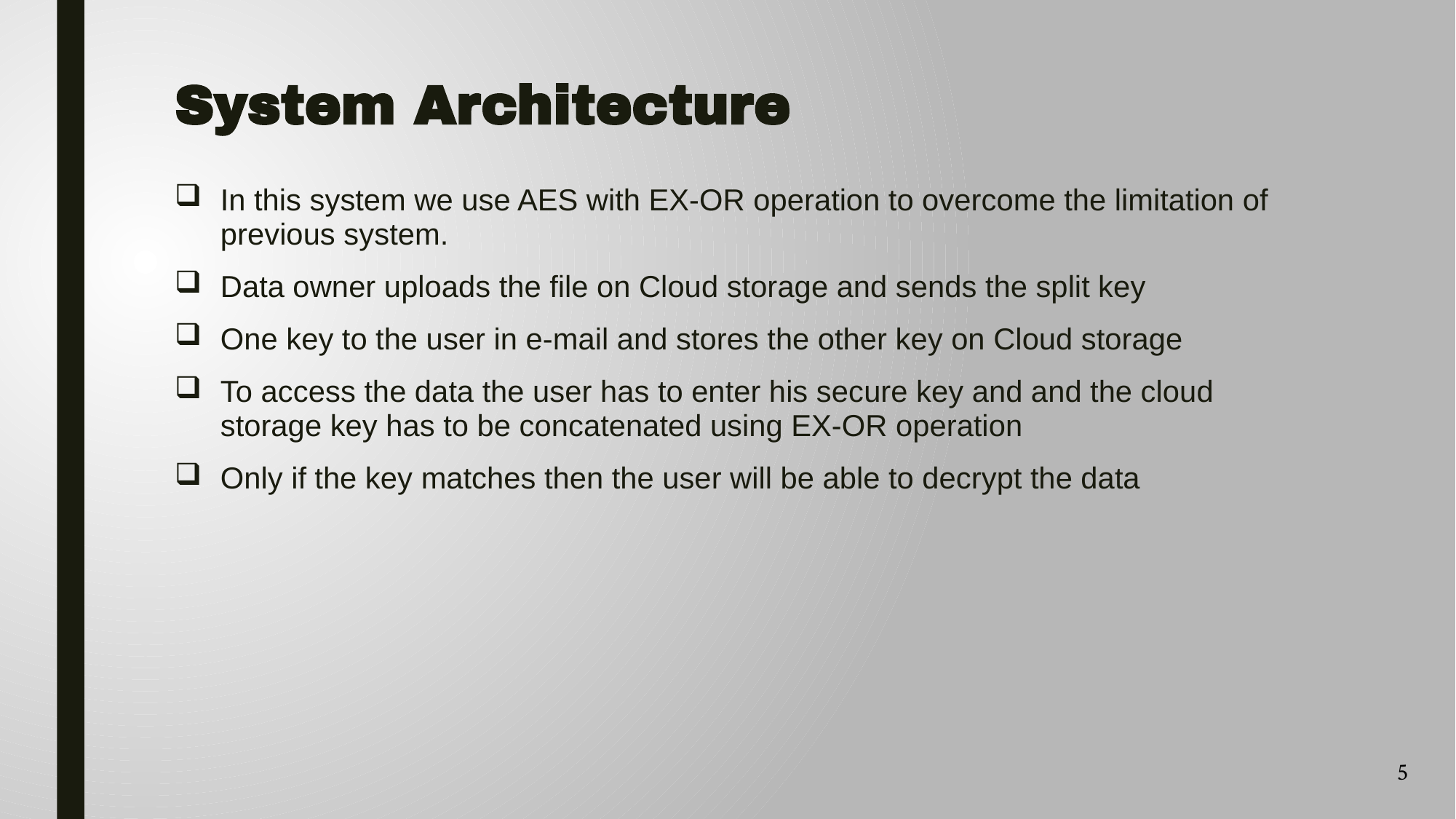

# System Architecture
In this system we use AES with EX-OR operation to overcome the limitation of previous system.
Data owner uploads the file on Cloud storage and sends the split key
One key to the user in e-mail and stores the other key on Cloud storage
To access the data the user has to enter his secure key and and the cloud storage key has to be concatenated using EX-OR operation
Only if the key matches then the user will be able to decrypt the data

5